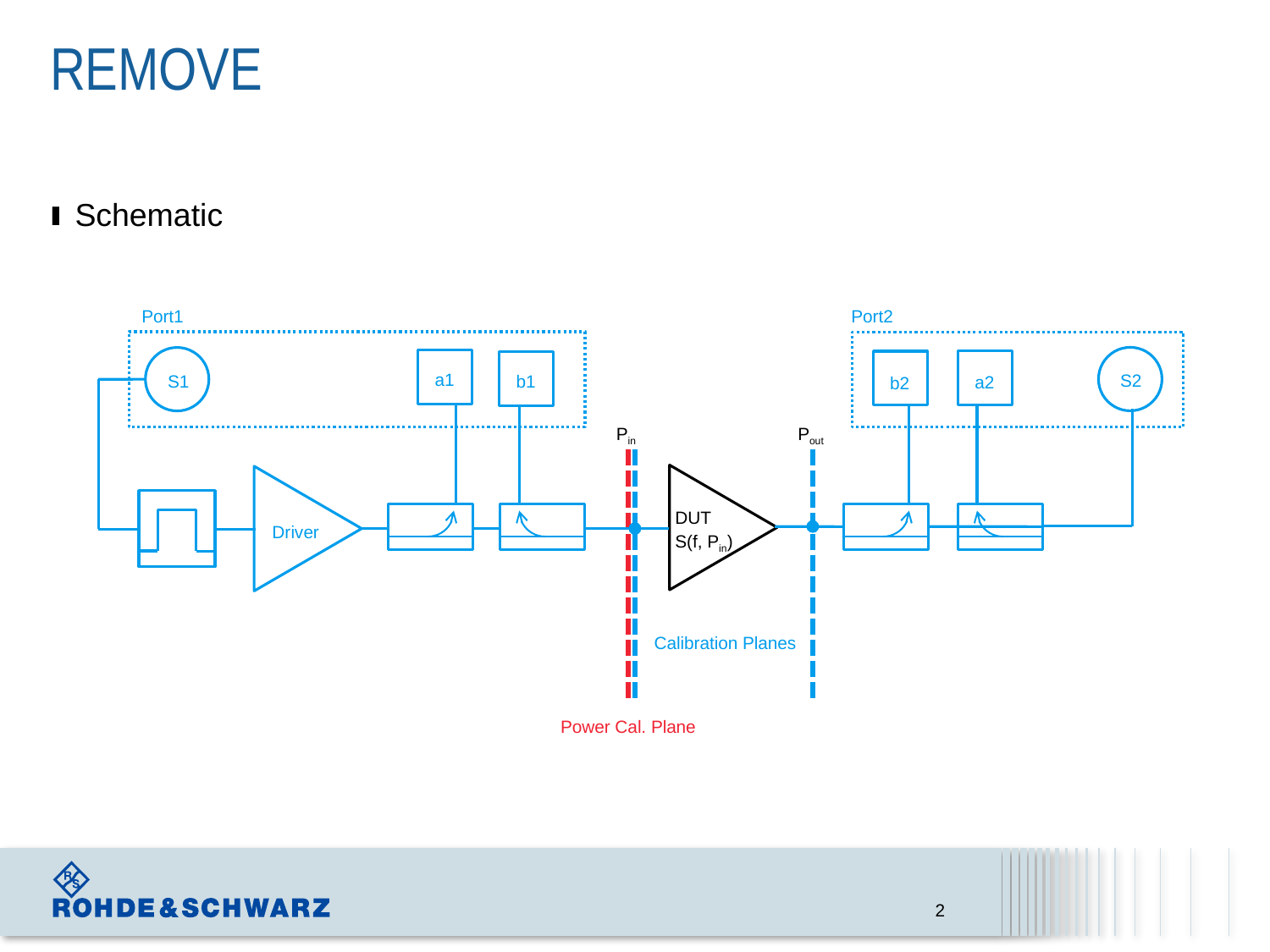

# REMOVE
Schematic
Port1

Port2

S2

a2

b2

S1

a1

b1
Pin

Pout

DUT
S(f, Pin)

Driver

Calibration Planes

Power Cal. Plane

2